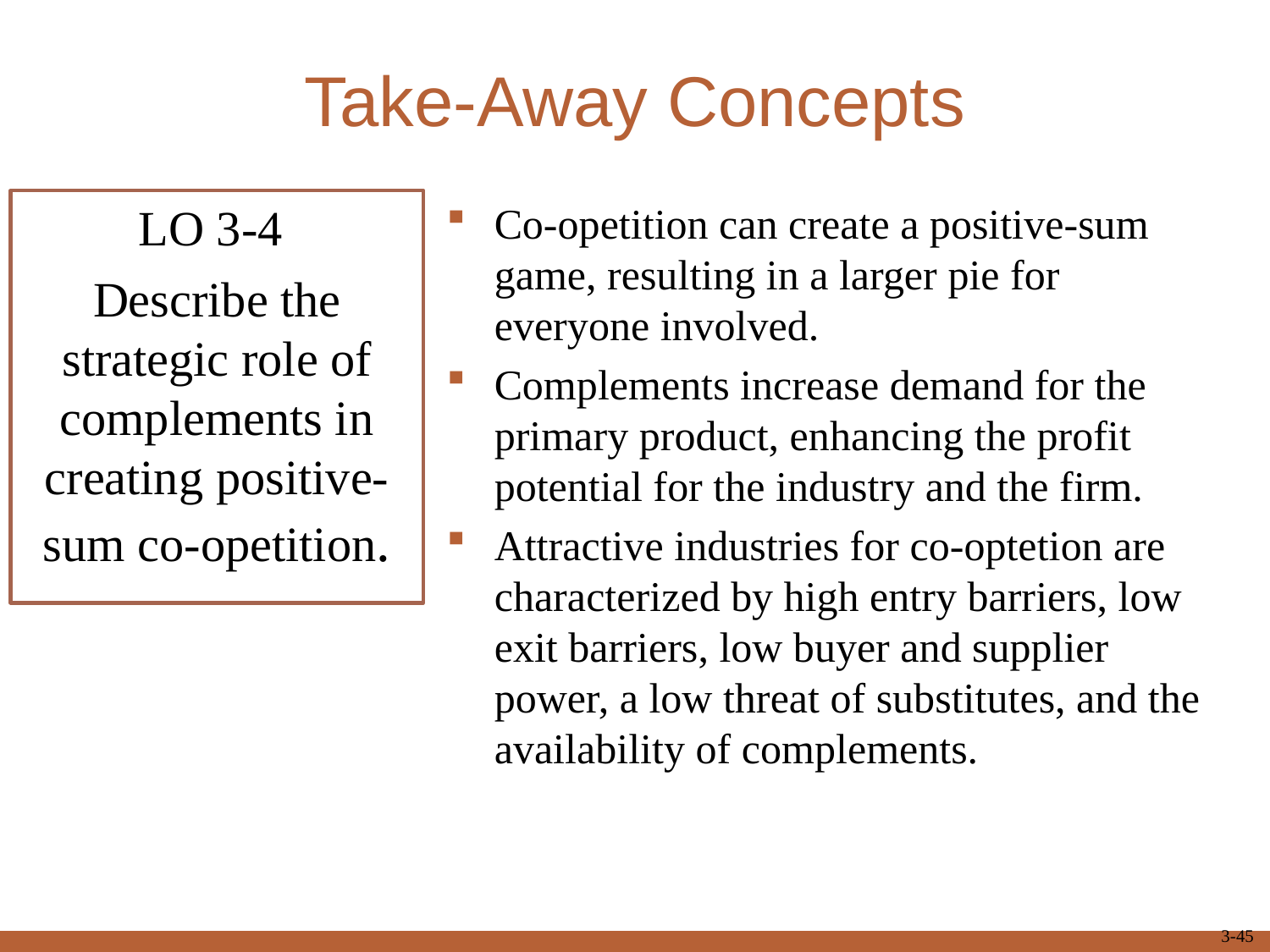

# Take-Away Concepts
LO 3-4
Describe the strategic role of complements in creating positive-sum co-opetition.
Co-opetition can create a positive-sum game, resulting in a larger pie for everyone involved.
Complements increase demand for the primary product, enhancing the profit potential for the industry and the firm.
Attractive industries for co-optetion are characterized by high entry barriers, low exit barriers, low buyer and supplier power, a low threat of substitutes, and the availability of complements.